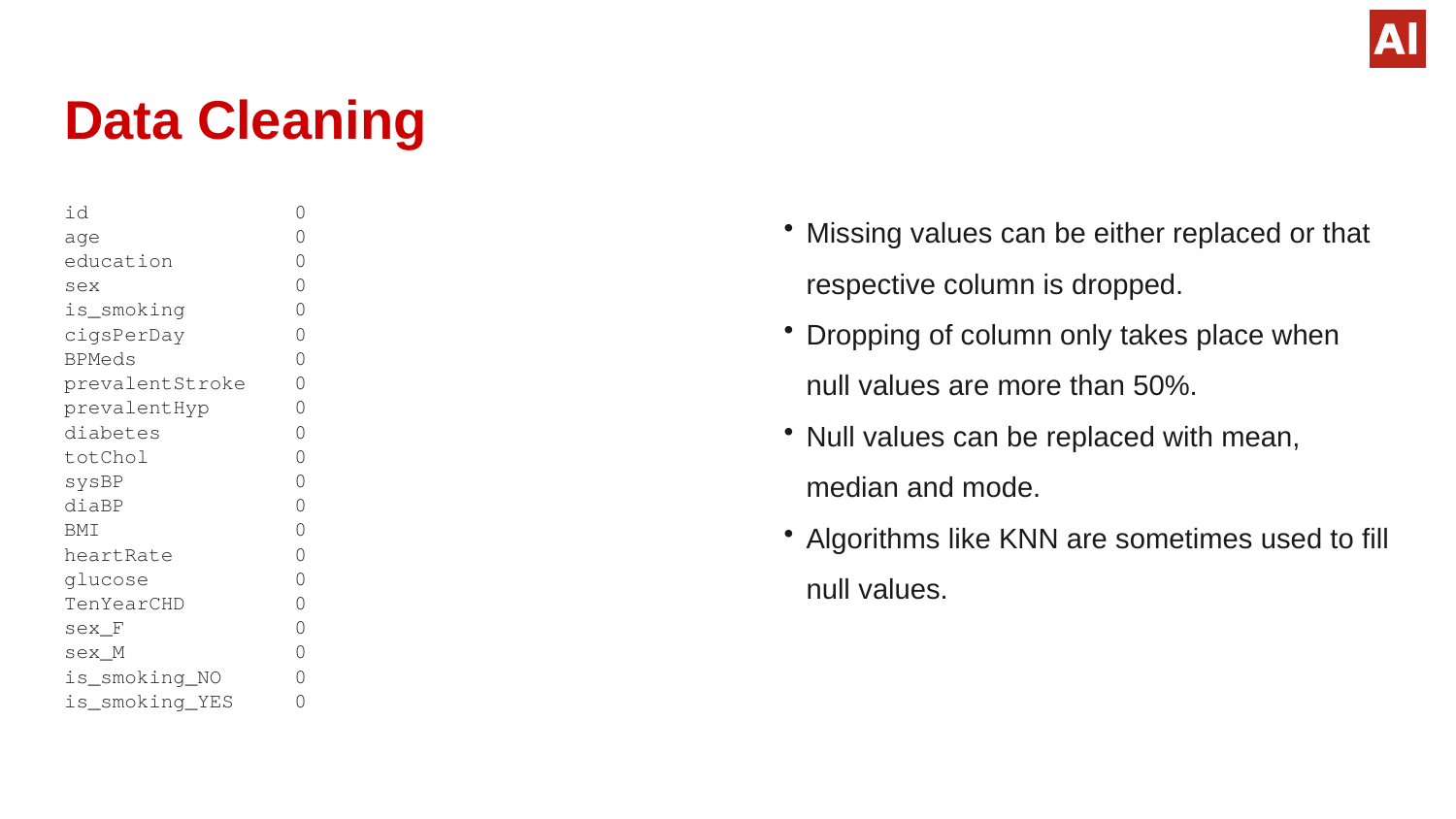

# Data Cleaning
id                 0
age                0
education          0
sex                0
is_smoking         0
cigsPerDay         0
BPMeds             0
prevalentStroke    0
prevalentHyp       0
diabetes           0
totChol            0
sysBP              0
diaBP              0
BMI                0
heartRate          0
glucose            0
TenYearCHD         0
sex_F              0
sex_M              0
is_smoking_NO      0
is_smoking_YES     0
Missing values can be either replaced or that respective column is dropped.
Dropping of column only takes place when null values are more than 50%.
Null values can be replaced with mean, median and mode.
Algorithms like KNN are sometimes used to fill null values.